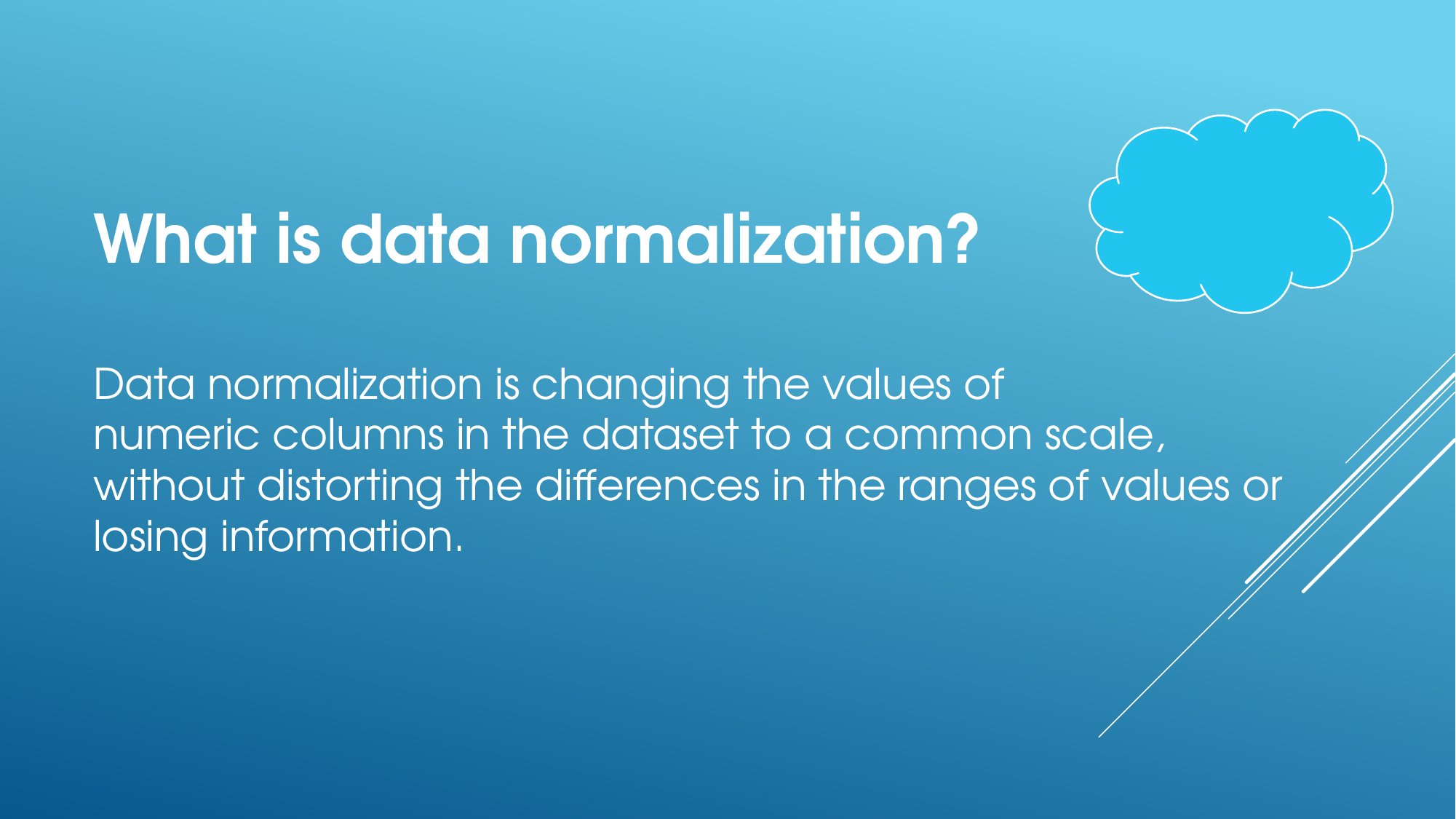

What is data normalization?

Data normalization is changing the values of
numeric columns in the dataset to a common scale,
without distorting the differences in the ranges of values or losing information.